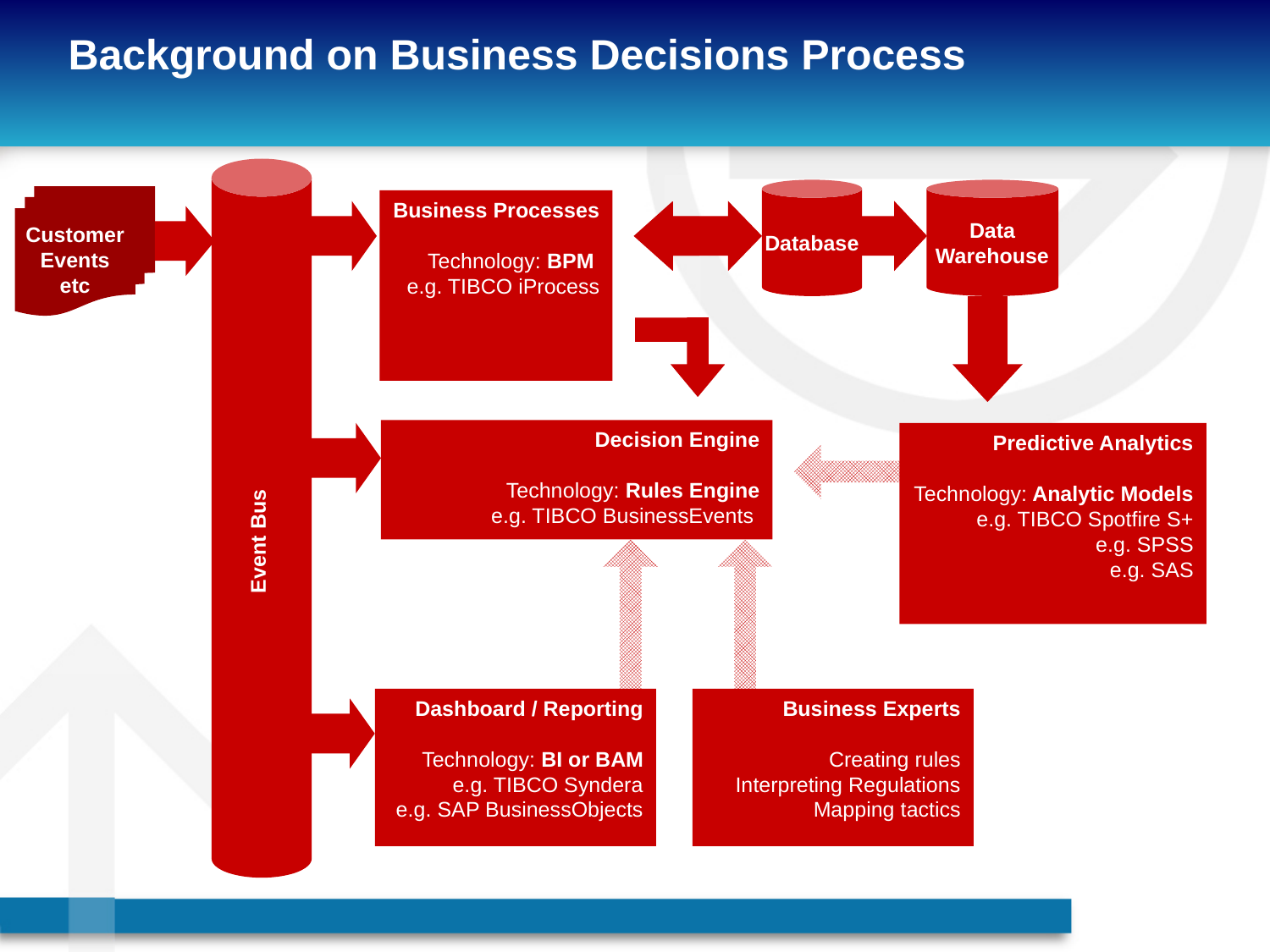

# Background on Business Decisions Process
Event
Bus
Database
Data
Warehouse
Customer
Events
etc
Business Processes

Technology: BPM
e.g. TIBCO iProcess

Decision Engine

Technology: Rules Engine
e.g. TIBCO BusinessEvents

Predictive Analytics
Technology: Analytic Models
e.g. TIBCO Spotfire S+
e.g. SPSS
e.g. SAS
Event Bus

Dashboard / Reporting
Technology: BI or BAM
e.g. TIBCO Syndera
e.g. SAP BusinessObjects
Business Experts
Creating rules
Interpreting Regulations
Mapping tactics